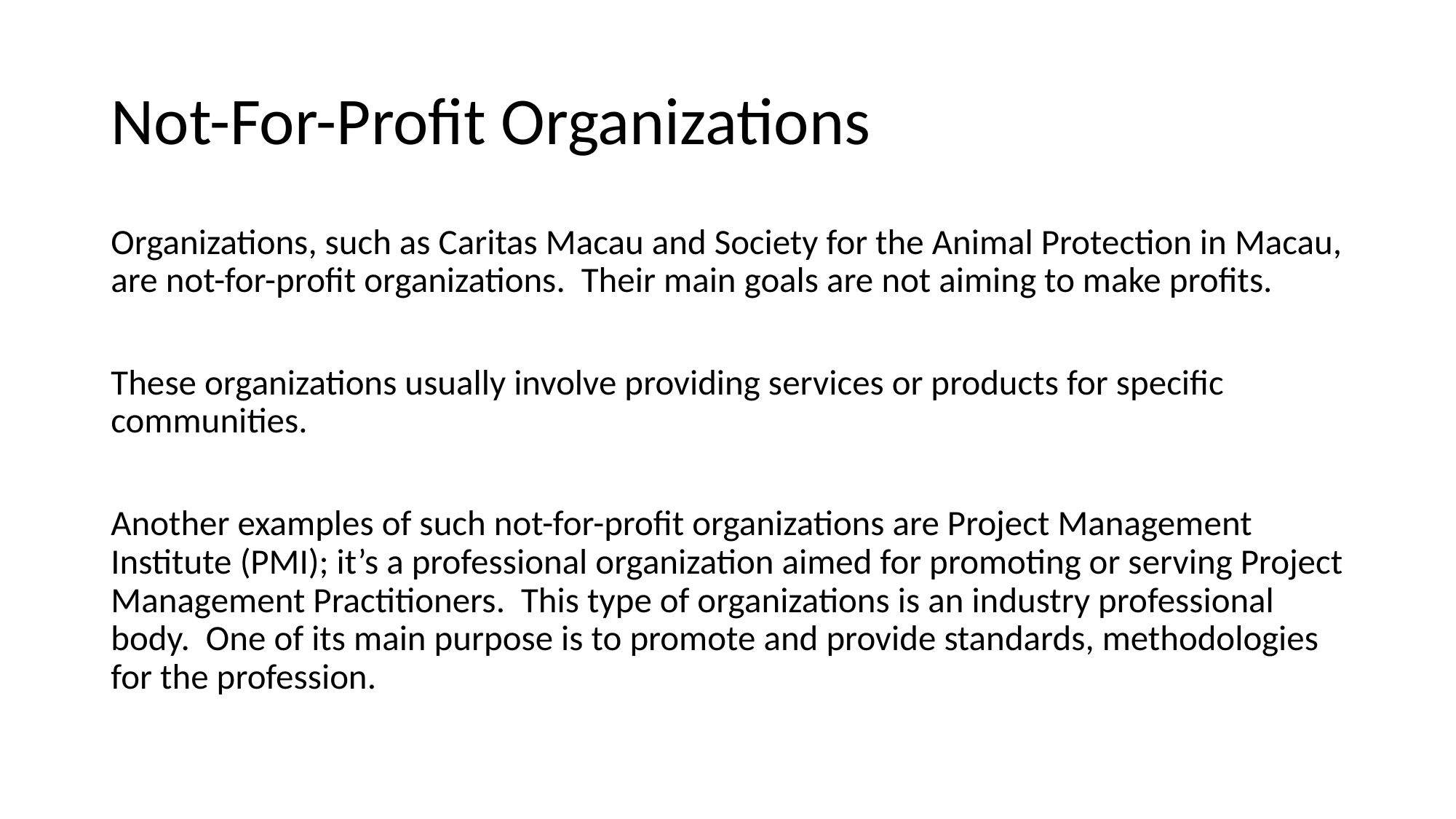

# Not-For-Profit Organizations
Organizations, such as Caritas Macau and Society for the Animal Protection in Macau, are not-for-profit organizations.  Their main goals are not aiming to make profits.

These organizations usually involve providing services or products for specific communities.

Another examples of such not-for-profit organizations are Project Management Institute (PMI); it’s a professional organization aimed for promoting or serving Project Management Practitioners.  This type of organizations is an industry professional body.  One of its main purpose is to promote and provide standards, methodologies for the profession.